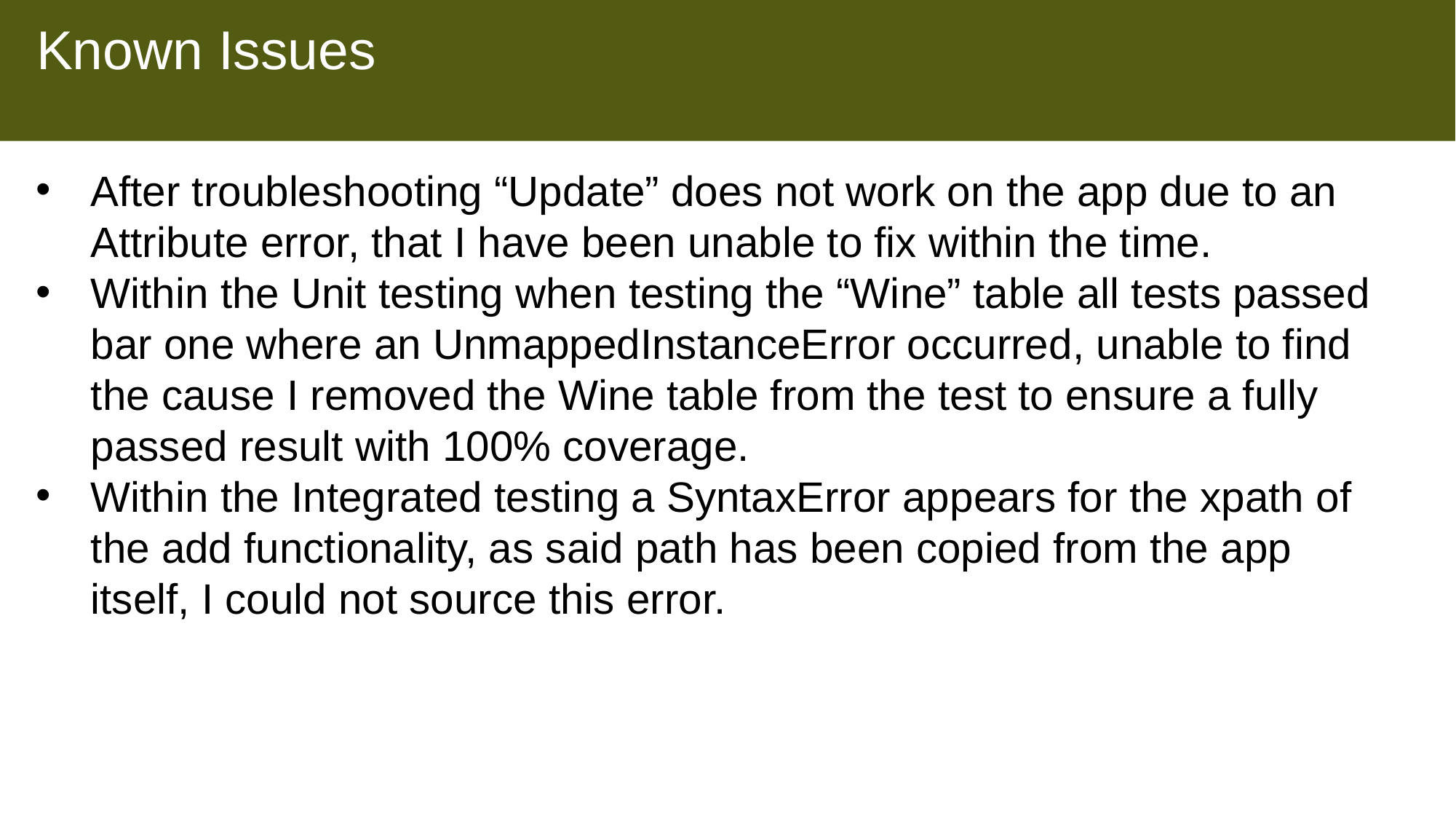

# Known Issues
After troubleshooting “Update” does not work on the app due to an Attribute error, that I have been unable to fix within the time.
Within the Unit testing when testing the “Wine” table all tests passed bar one where an UnmappedInstanceError occurred, unable to find the cause I removed the Wine table from the test to ensure a fully passed result with 100% coverage.
Within the Integrated testing a SyntaxError appears for the xpath of the add functionality, as said path has been copied from the app itself, I could not source this error.